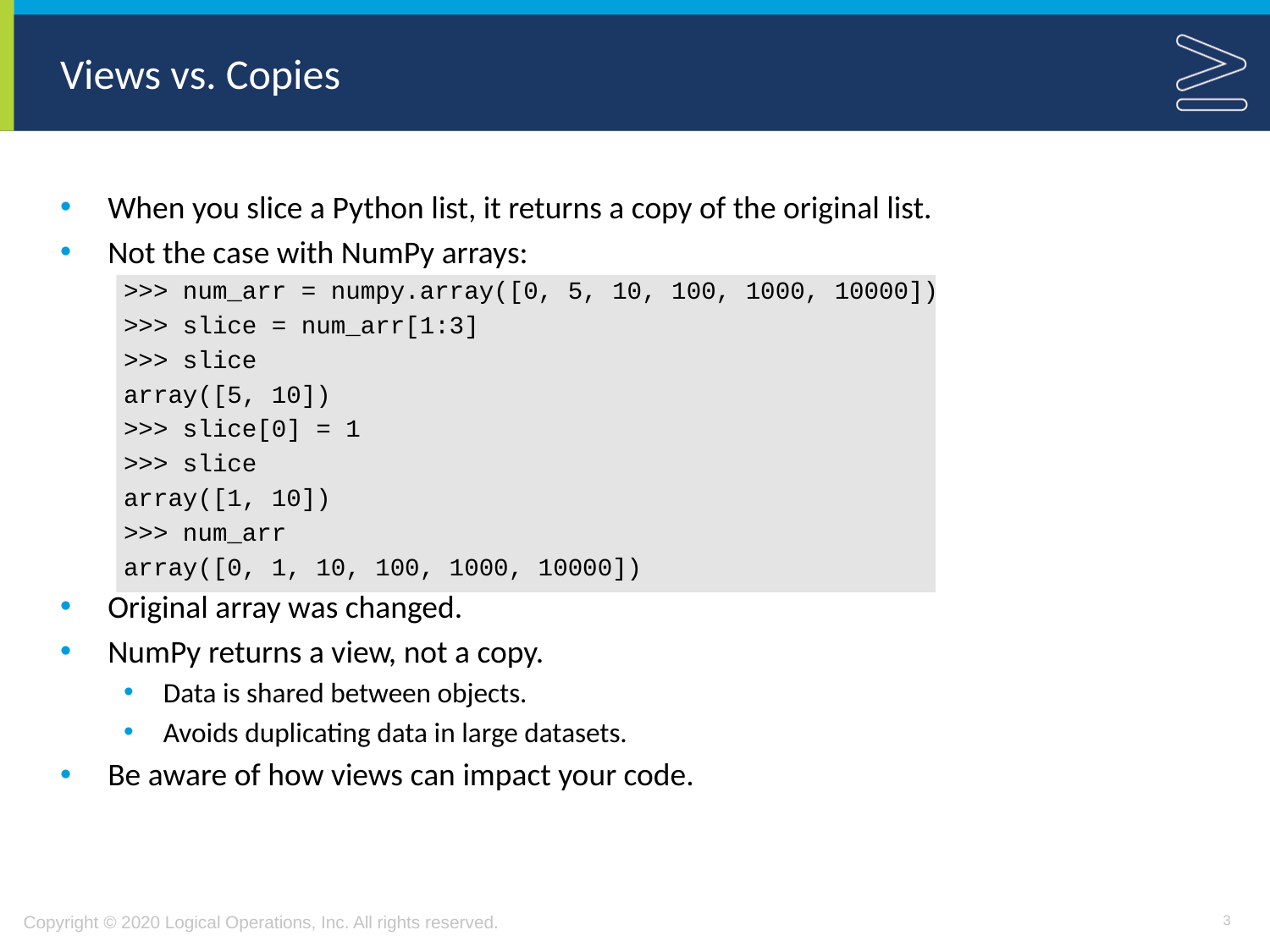

# Views vs. Copies
When you slice a Python list, it returns a copy of the original list.
Not the case with NumPy arrays:
>>> num_arr = numpy.array([0, 5, 10, 100, 1000, 10000])
>>> slice = num_arr[1:3]
>>> slice
array([5, 10])
>>> slice[0] = 1
>>> slice
array([1, 10])
>>> num_arr
array([0, 1, 10, 100, 1000, 10000])
Original array was changed.
NumPy returns a view, not a copy.
Data is shared between objects.
Avoids duplicating data in large datasets.
Be aware of how views can impact your code.

3